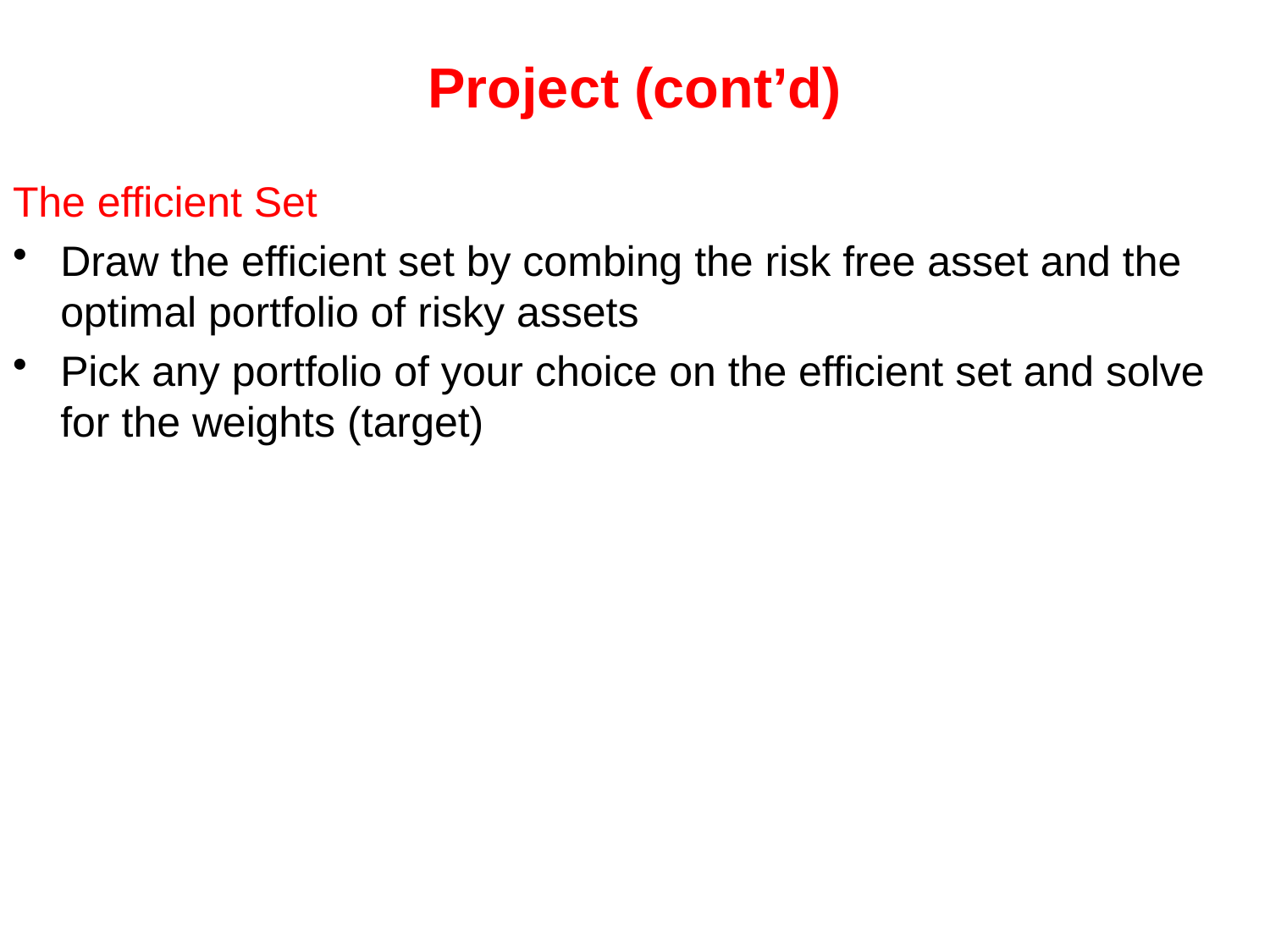

# Project (cont’d)
The efficient Set
Draw the efficient set by combing the risk free asset and the optimal portfolio of risky assets
Pick any portfolio of your choice on the efficient set and solve for the weights (target)